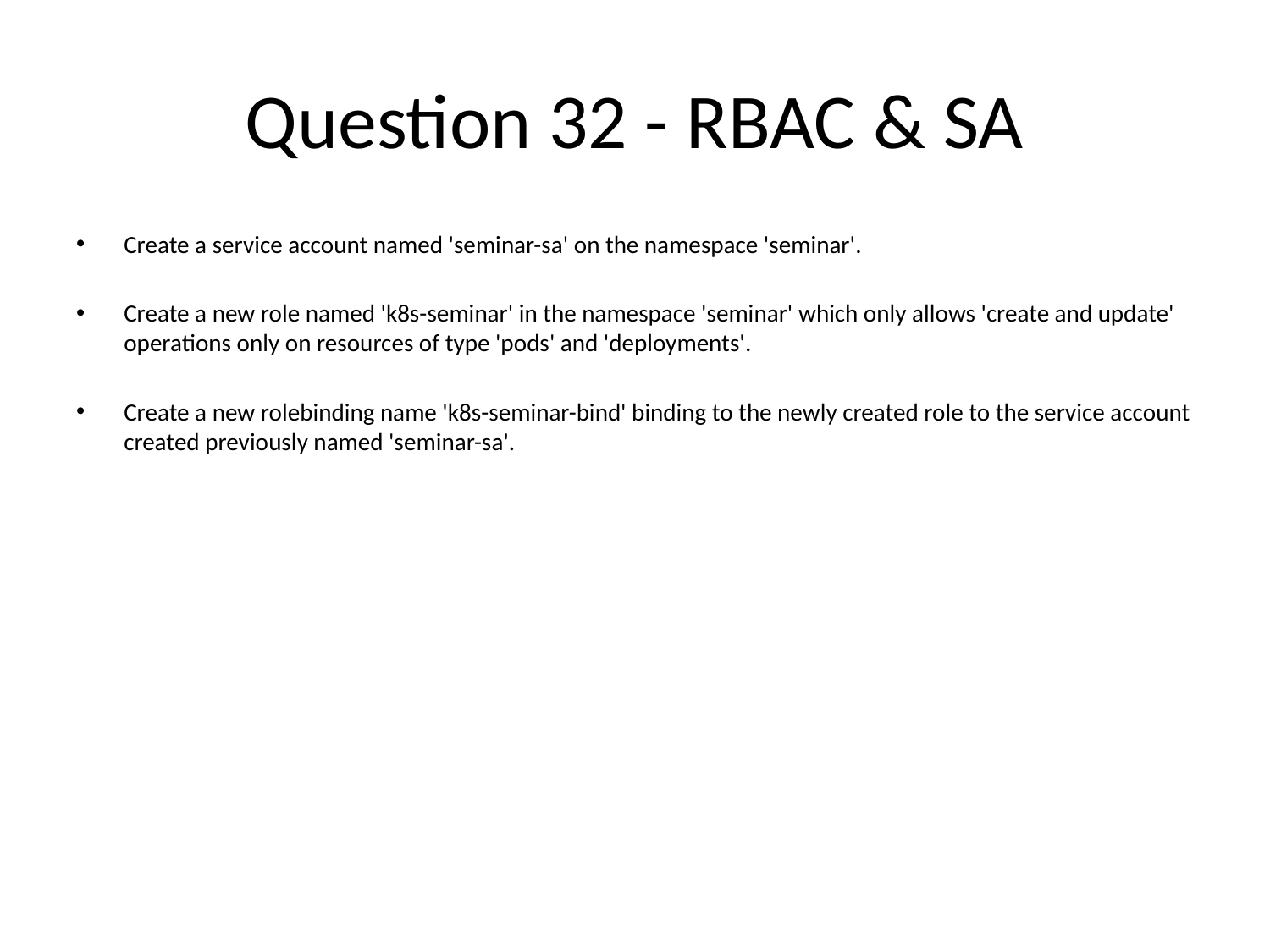

# Question 32 - RBAC & SA
Create a service account named 'seminar-sa' on the namespace 'seminar'.

Create a new role named 'k8s-seminar' in the namespace 'seminar' which only allows 'create and update' operations only on resources of type 'pods' and 'deployments'.

Create a new rolebinding name 'k8s-seminar-bind' binding to the newly created role to the service account created previously named 'seminar-sa'.